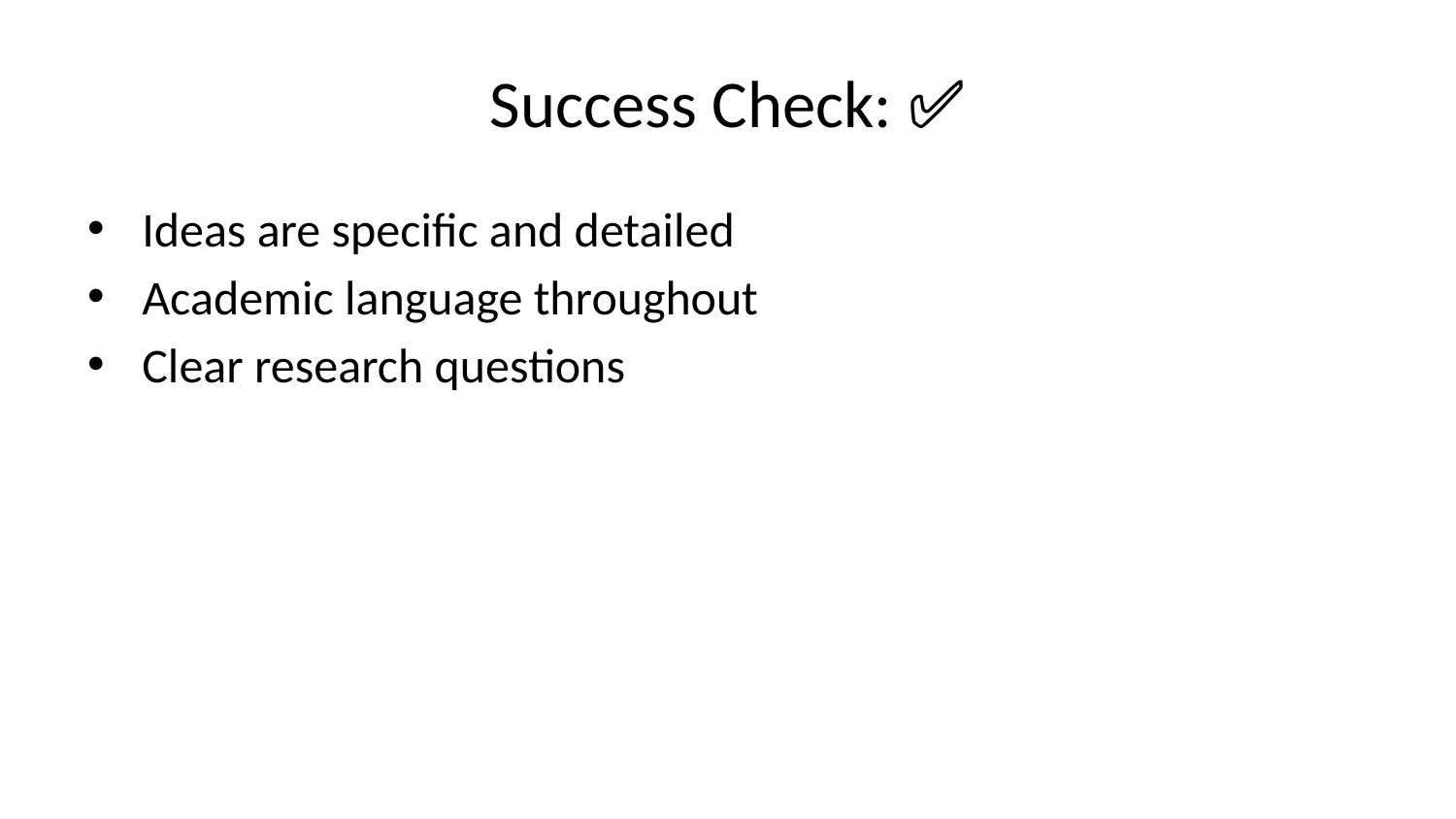

# Success Check: ✅
Ideas are specific and detailed
Academic language throughout
Clear research questions